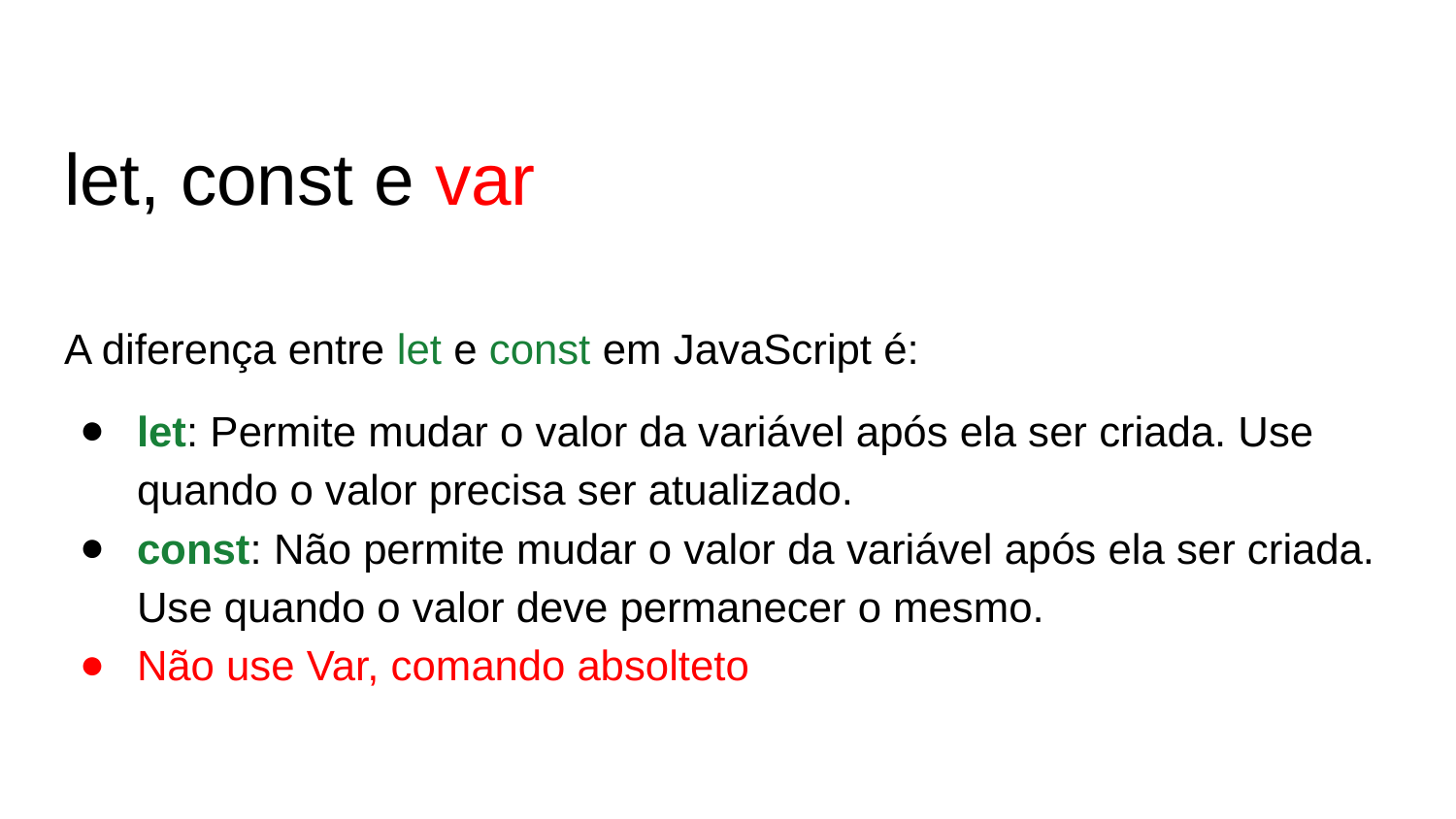

# let, const e var
A diferença entre let e const em JavaScript é:
let: Permite mudar o valor da variável após ela ser criada. Use quando o valor precisa ser atualizado.
const: Não permite mudar o valor da variável após ela ser criada. Use quando o valor deve permanecer o mesmo.
Não use Var, comando absolteto